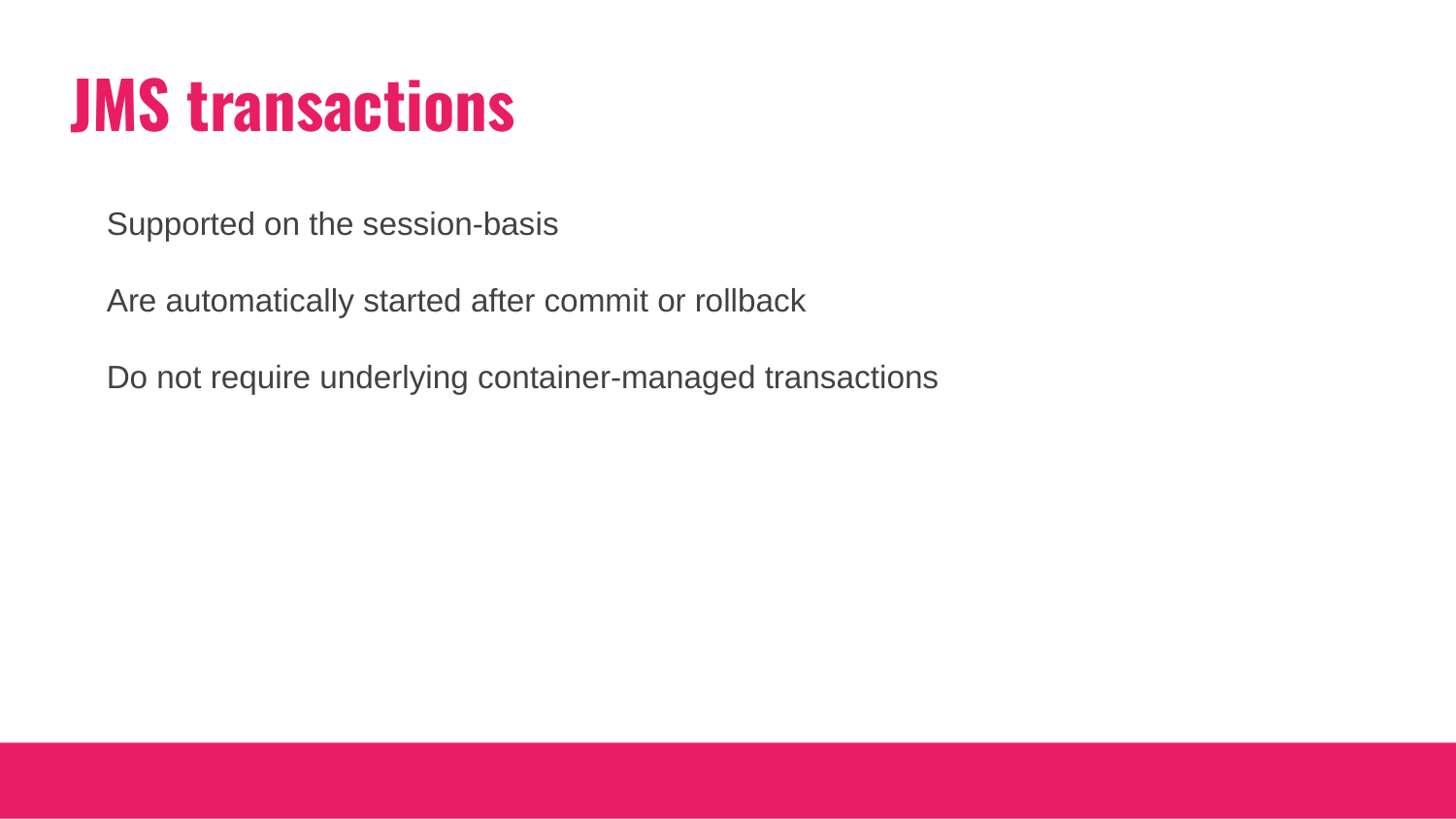

# JMS transactions
Supported on the session-basis
Are automatically started after commit or rollback
Do not require underlying container-managed transactions